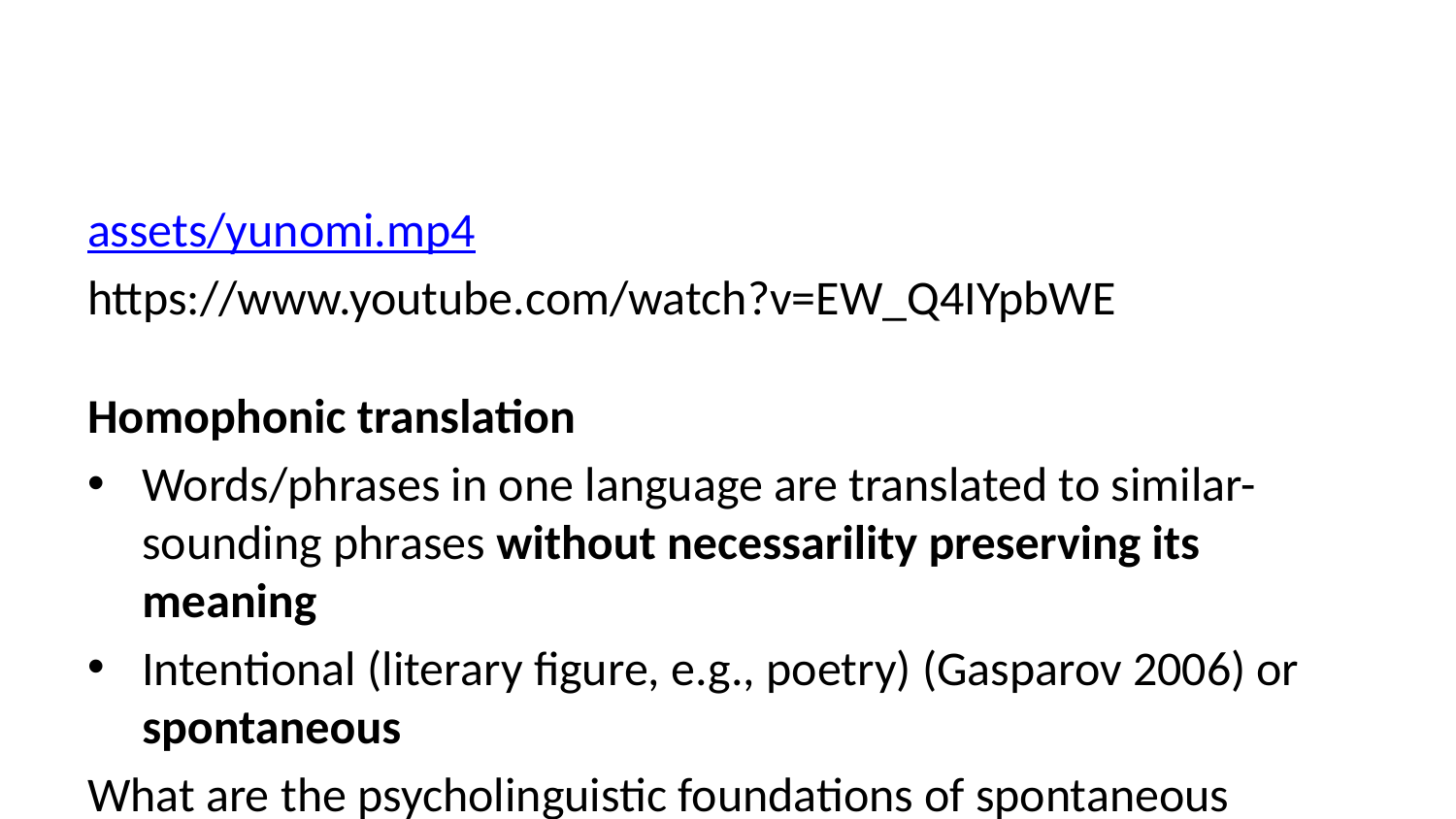

assets/yunomi.mp4
https://www.youtube.com/watch?v=EW_Q4IYpbWE
Homophonic translation
Words/phrases in one language are translated to similar-sounding phrases without necessarility preserving its meaning
Intentional (literary figure, e.g., poetry) (Gasparov 2006) or spontaneous
What are the psycholinguistic foundations of spontaneous homophonic translation?